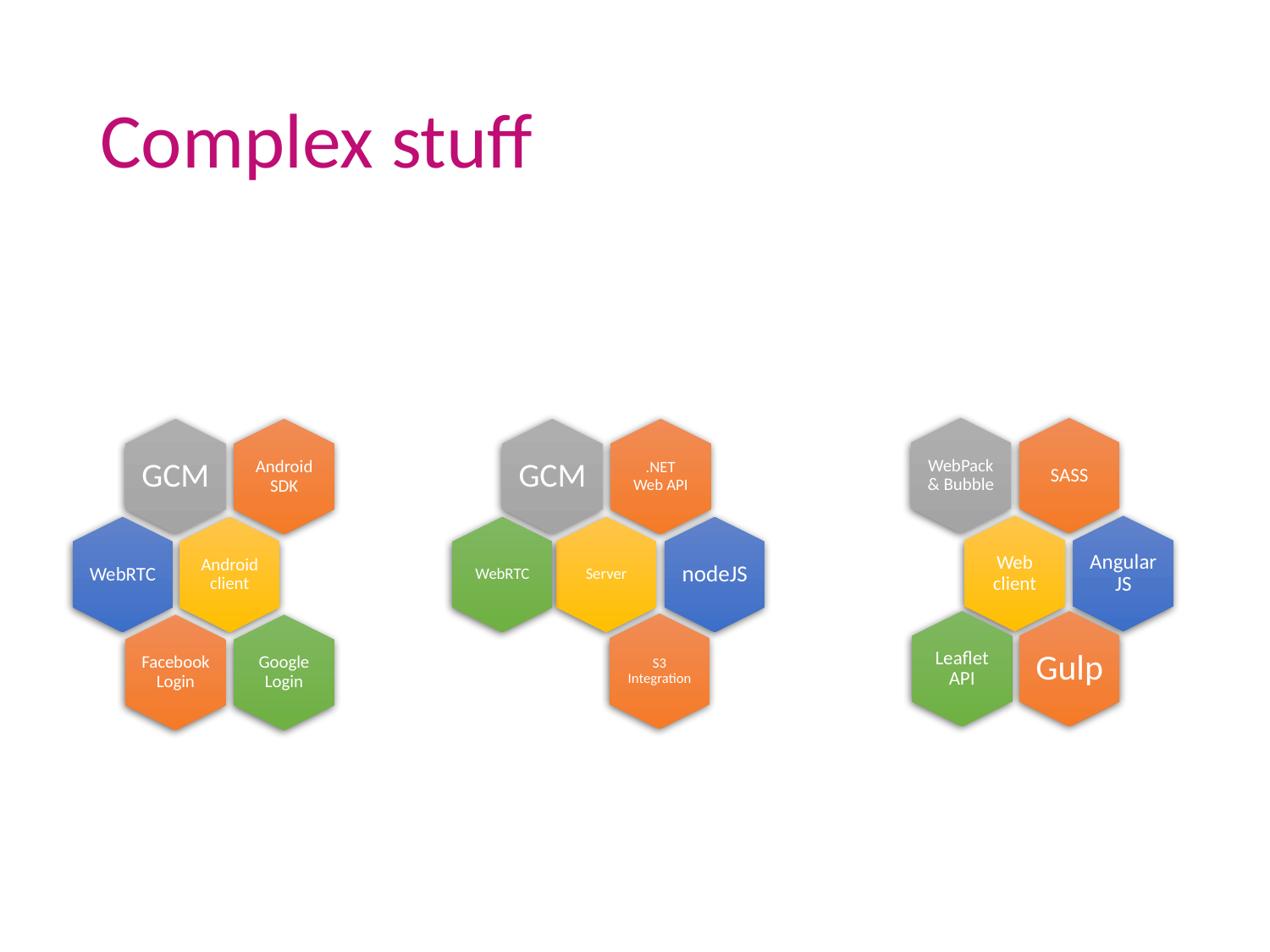

# Complex stuff
SASS
WebPack & Bubble
Web client
Angular JS
Leaflet API
Gulp
Android SDK
GCM
Android client
WebRTC
Google Login
Facebook Login
.NET Web API
GCM
Server
nodeJS
WebRTC
S3 Integration